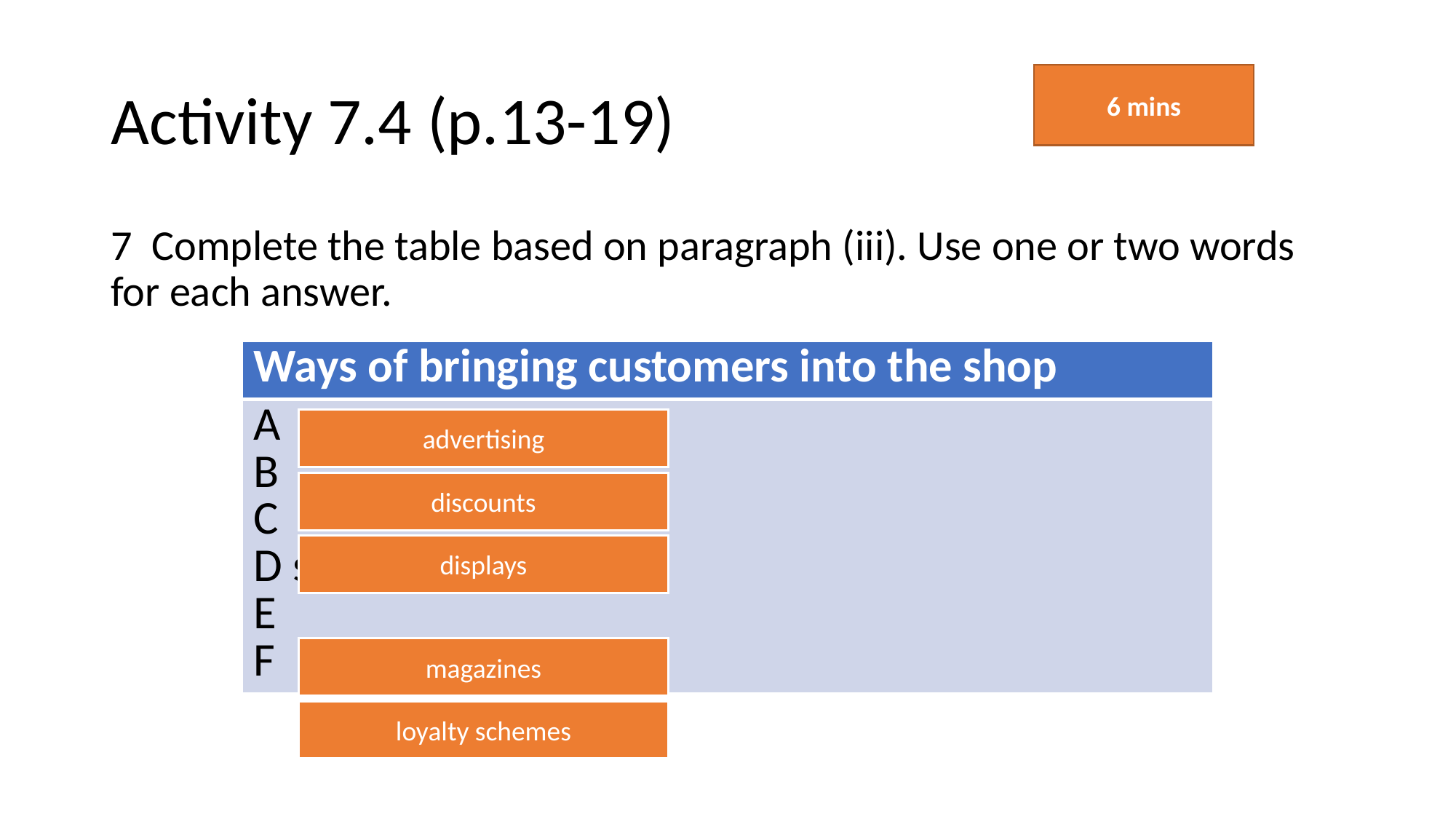

# Activity 7.4 (p.13-19)
6 mins
7  Complete the table based on paragraph (iii). Use one or two words for each answer.
| Ways of bringing customers into the shop |
| --- |
| A B C D special events E F |
advertising
discounts
displays
magazines
loyalty schemes